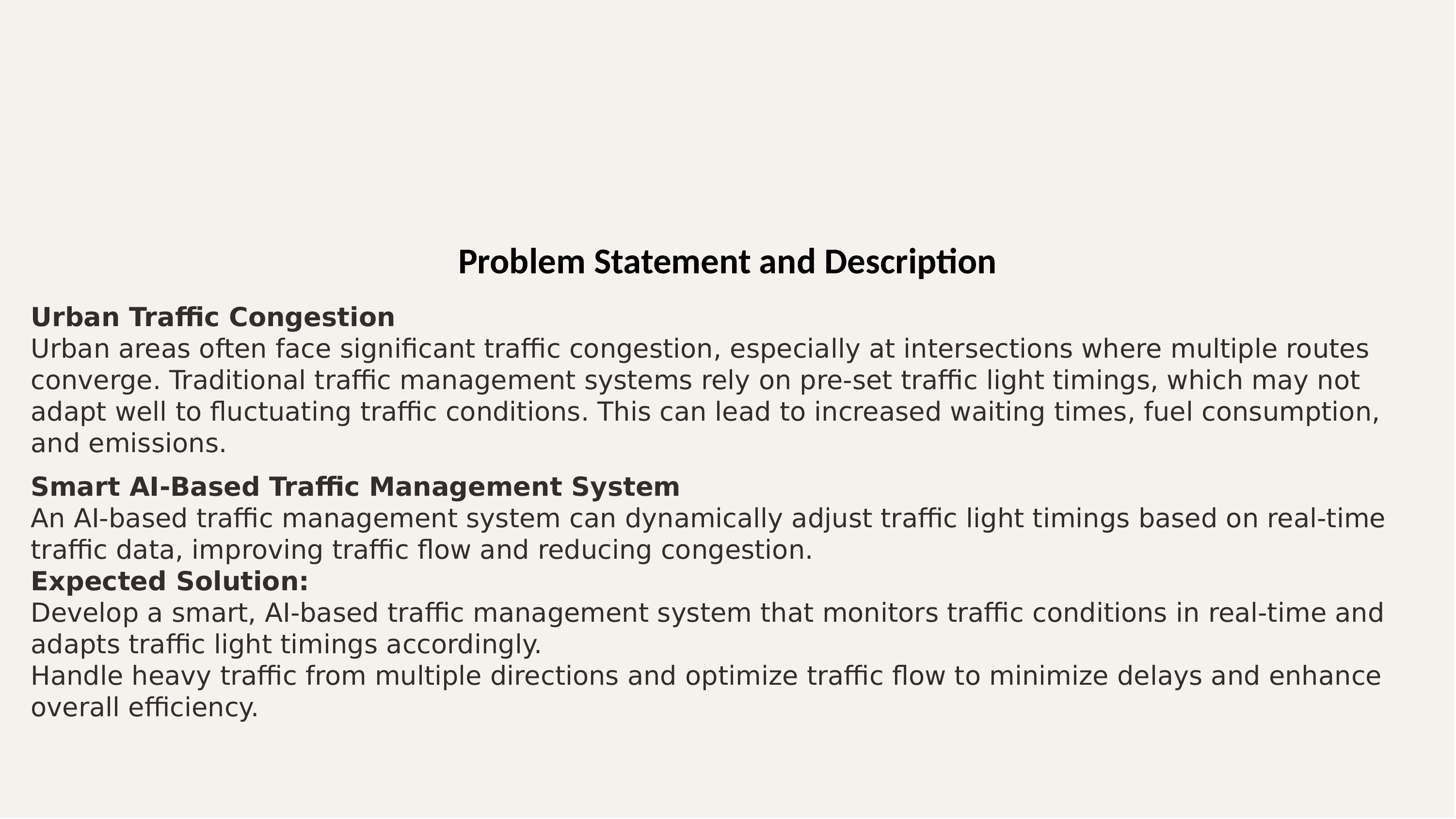

Problem Statement and Description
# Urban Traffic Congestion Urban areas often face significant traffic congestion, especially at intersections where multiple routes converge. Traditional traffic management systems rely on pre-set traffic light timings, which may not adapt well to fluctuating traffic conditions. This can lead to increased waiting times, fuel consumption, and emissions.
Smart AI-Based Traffic Management System
An AI-based traffic management system can dynamically adjust traffic light timings based on real-time traffic data, improving traffic flow and reducing congestion.
Expected Solution:
Develop a smart, AI-based traffic management system that monitors traffic conditions in real-time and adapts traffic light timings accordingly.
Handle heavy traffic from multiple directions and optimize traffic flow to minimize delays and enhance overall efficiency.